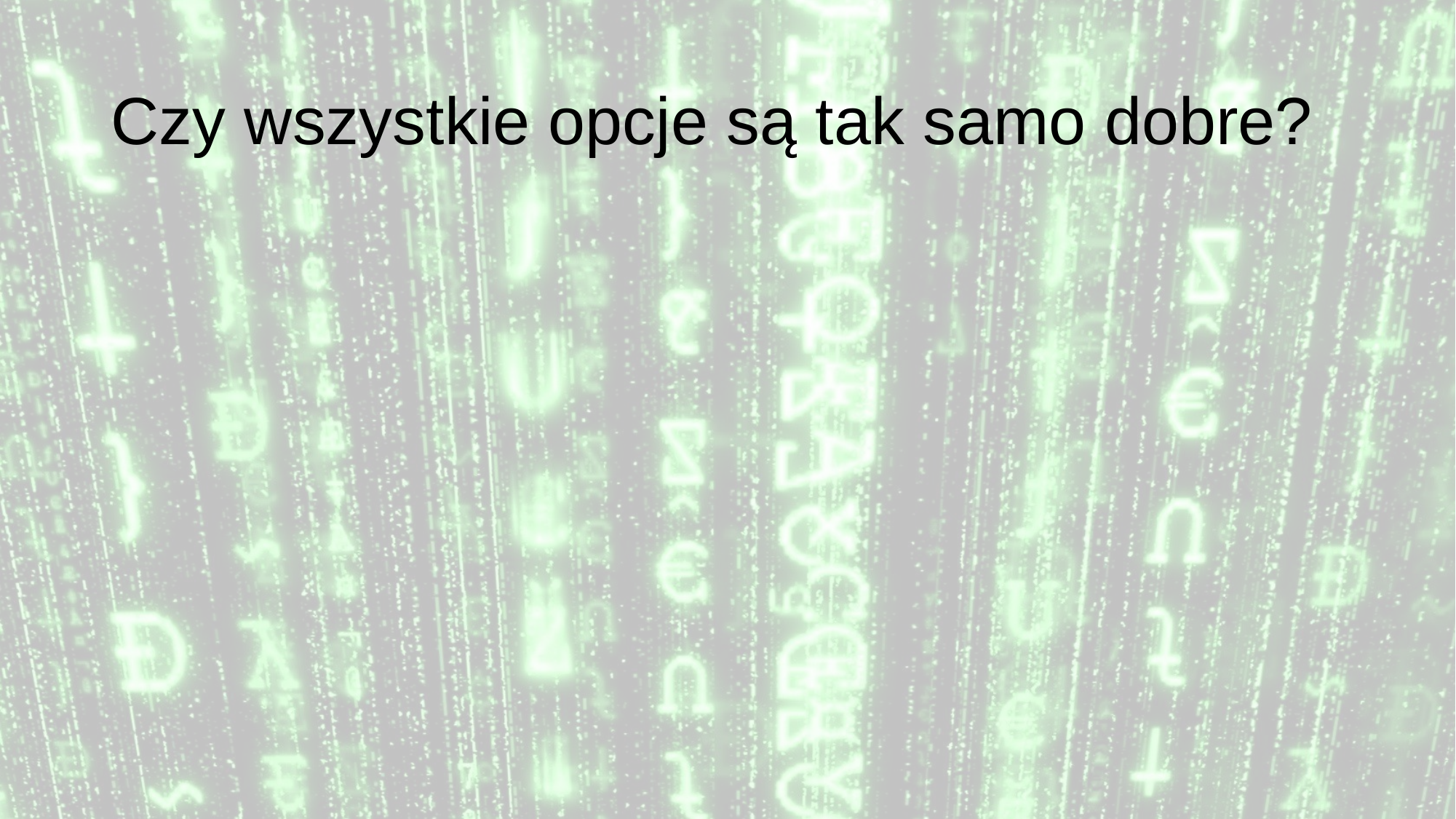

# Czy wszystkie opcje są tak samo dobre?